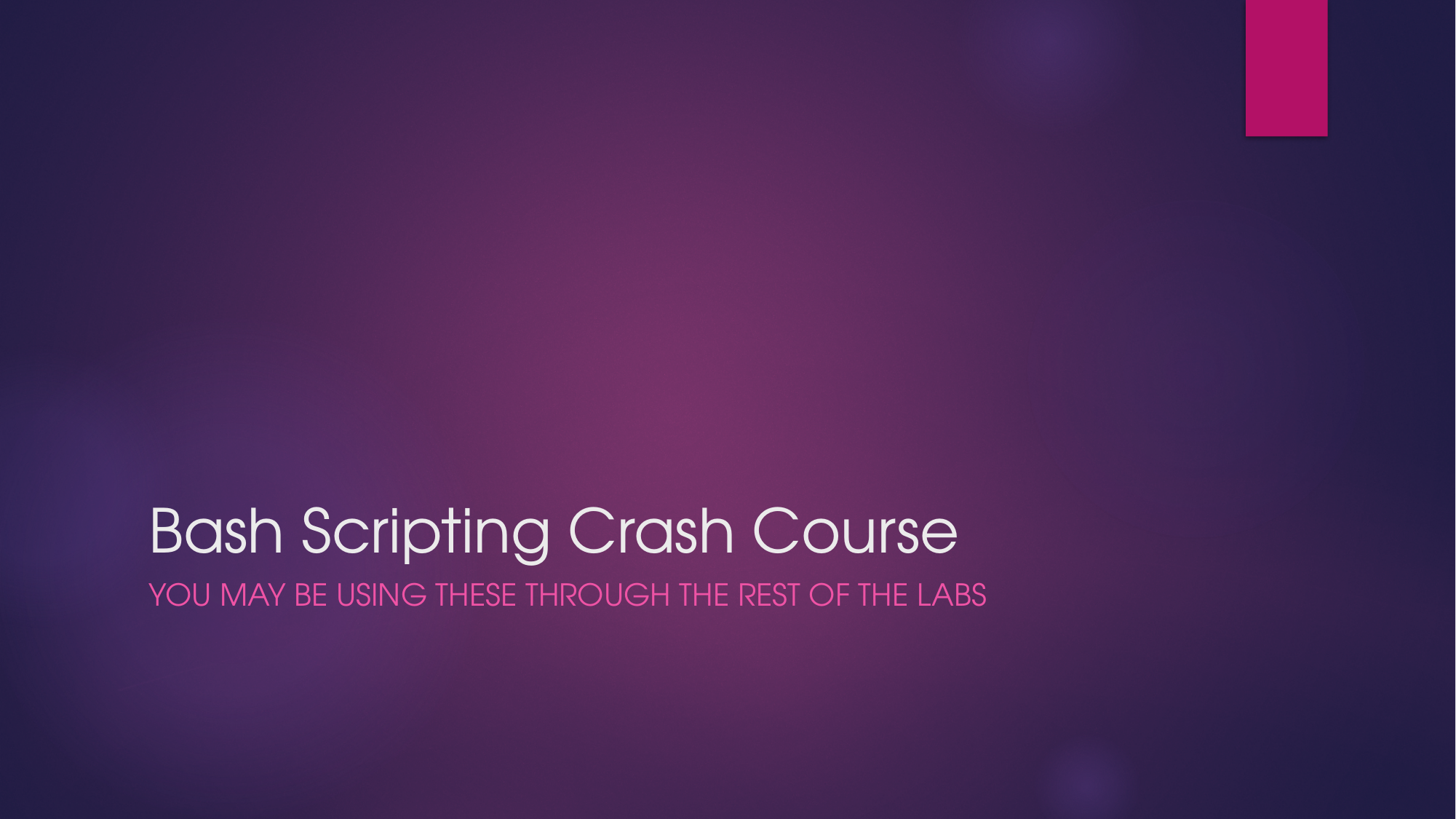

# Bash Scripting Crash Course
You may be using these through the rest of the labs